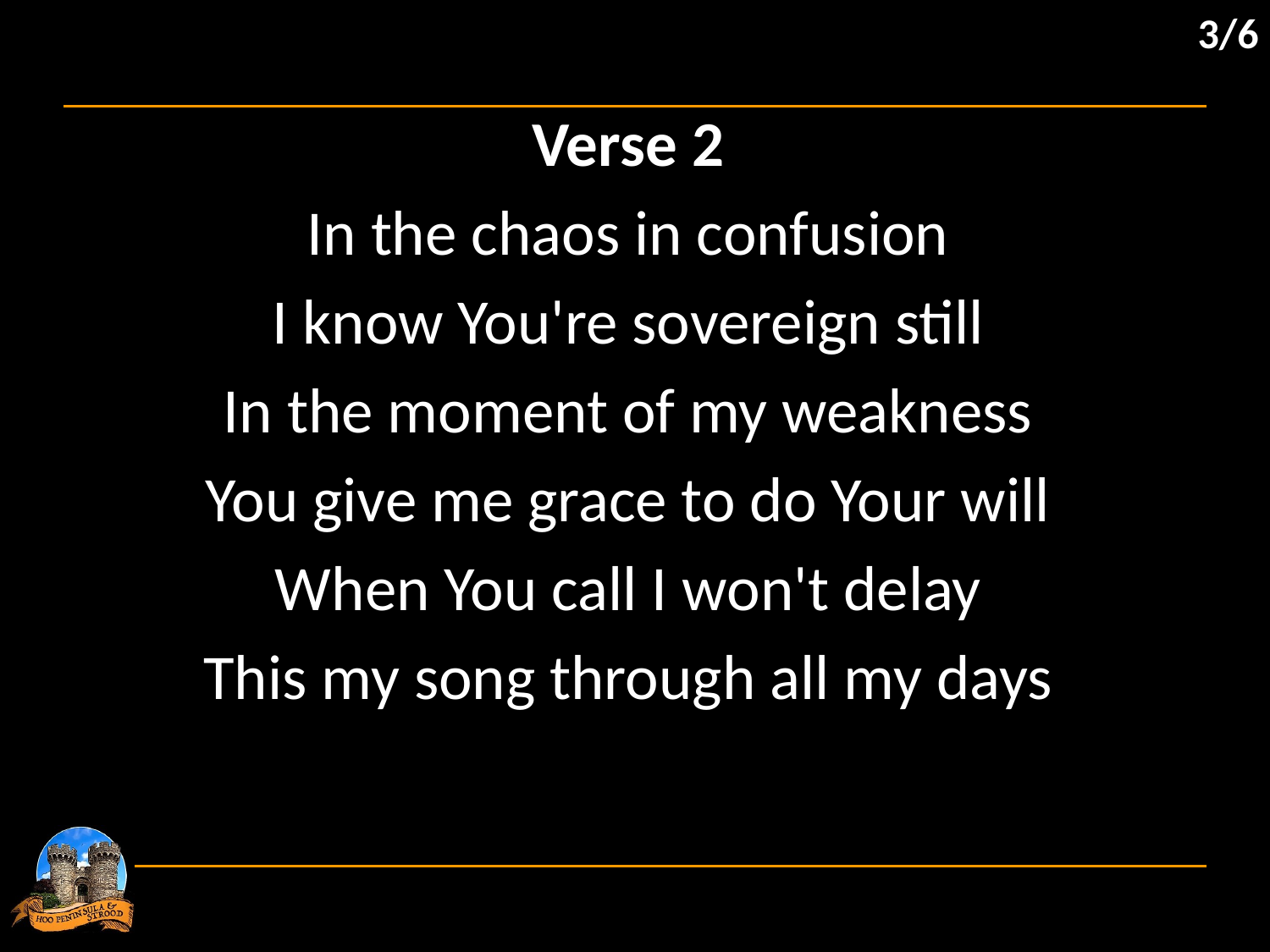

3/6
Verse 2
In the chaos in confusion
I know You're sovereign still
In the moment of my weakness
You give me grace to do Your will
When You call I won't delay
This my song through all my days